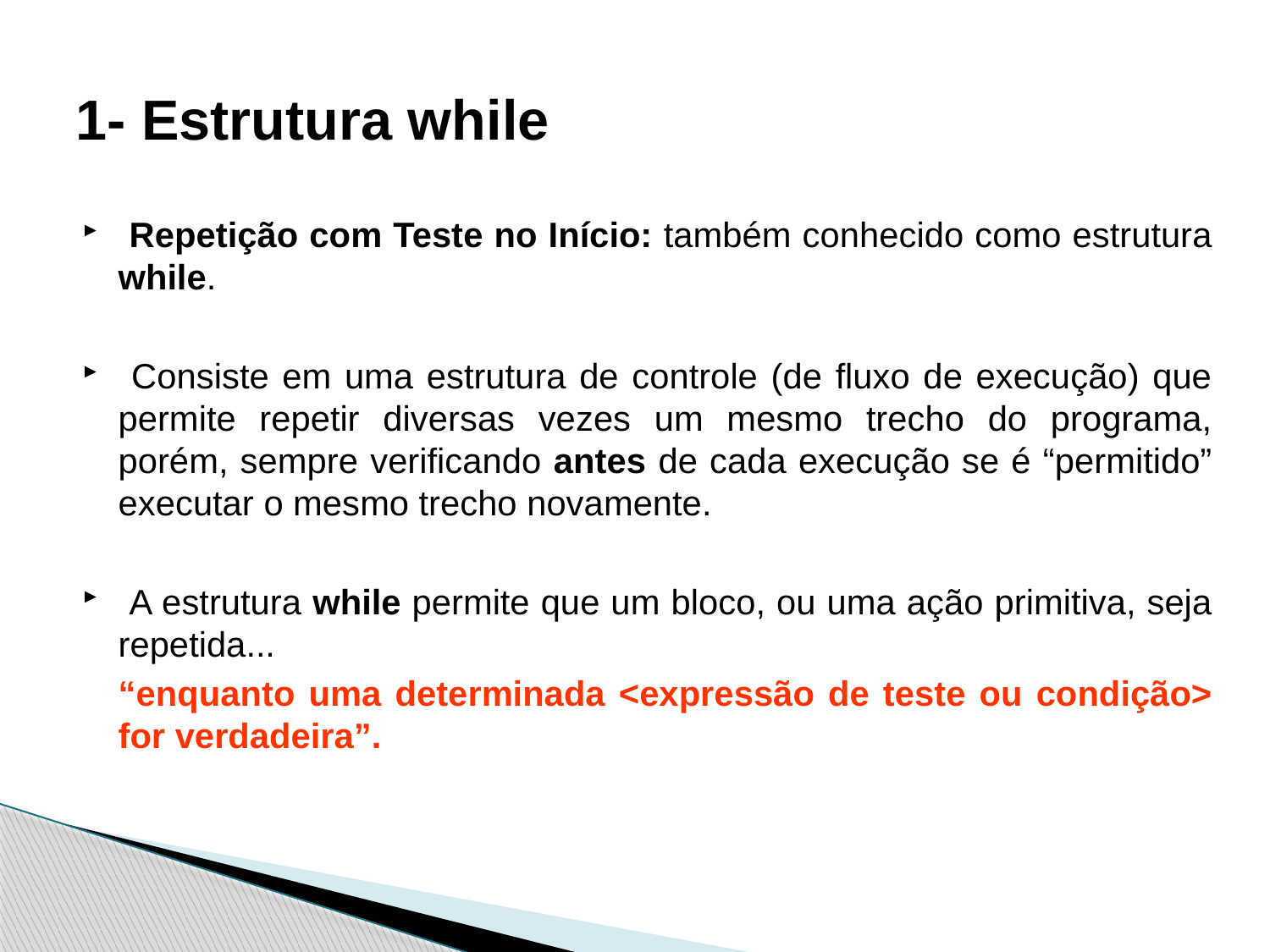

# 1- Estrutura while
 Repetição com Teste no Início: também conhecido como estrutura while.

 Consiste em uma estrutura de controle (de fluxo de execução) que permite repetir diversas vezes um mesmo trecho do programa, porém, sempre verificando antes de cada execução se é “permitido” executar o mesmo trecho novamente.

 A estrutura while permite que um bloco, ou uma ação primitiva, seja repetida...
	“enquanto uma determinada <expressão de teste ou condição> for verdadeira”.